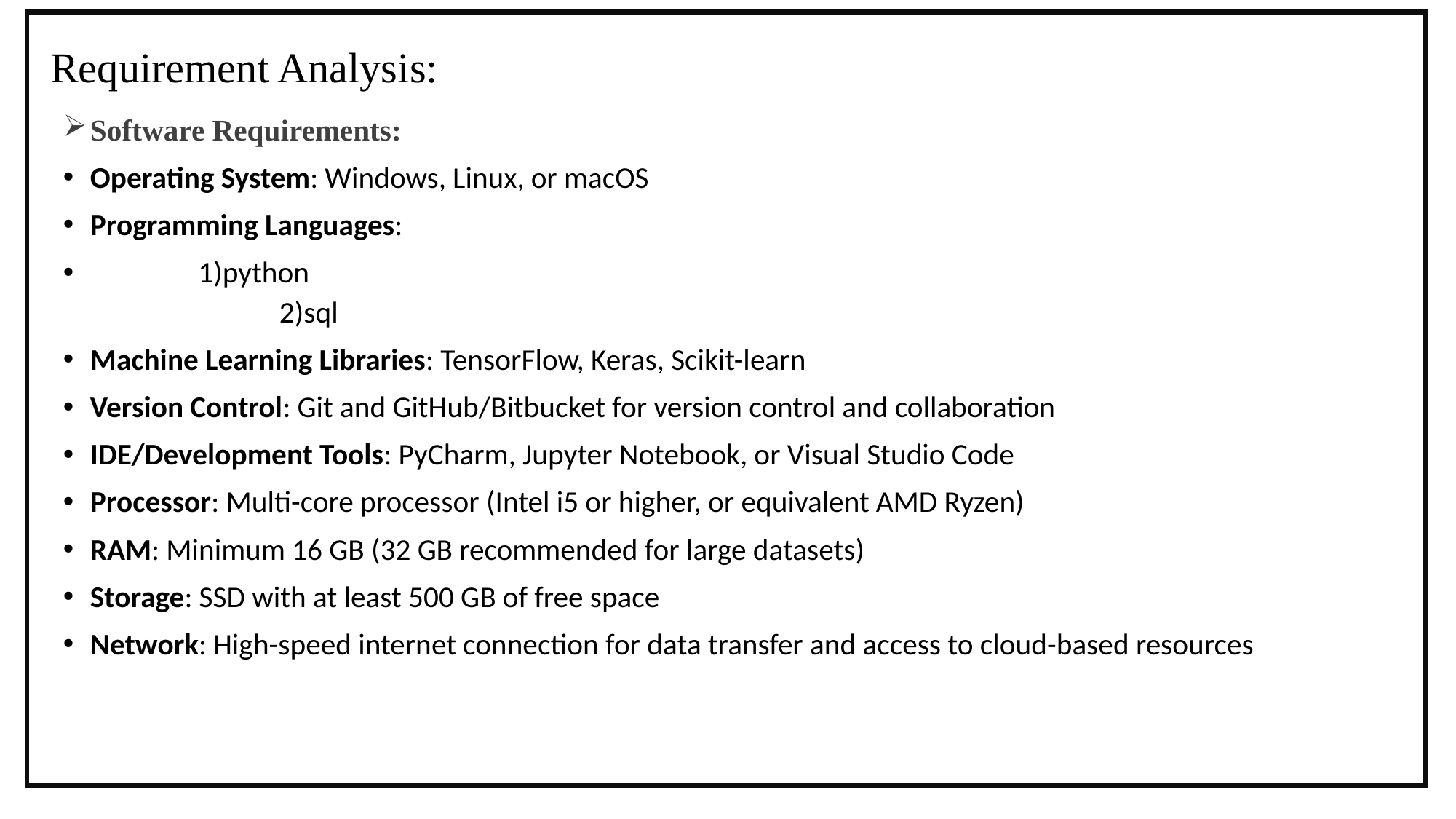

# Requirement Analysis:

Software Requirements:
Operating System: Windows, Linux, or macOS
Programming Languages:
 		1)python
2)sql
Machine Learning Libraries: TensorFlow, Keras, Scikit-learn
Version Control: Git and GitHub/Bitbucket for version control and collaboration
IDE/Development Tools: PyCharm, Jupyter Notebook, or Visual Studio Code
Processor: Multi-core processor (Intel i5 or higher, or equivalent AMD Ryzen)
RAM: Minimum 16 GB (32 GB recommended for large datasets)
Storage: SSD with at least 500 GB of free space
Network: High-speed internet connection for data transfer and access to cloud-based resources